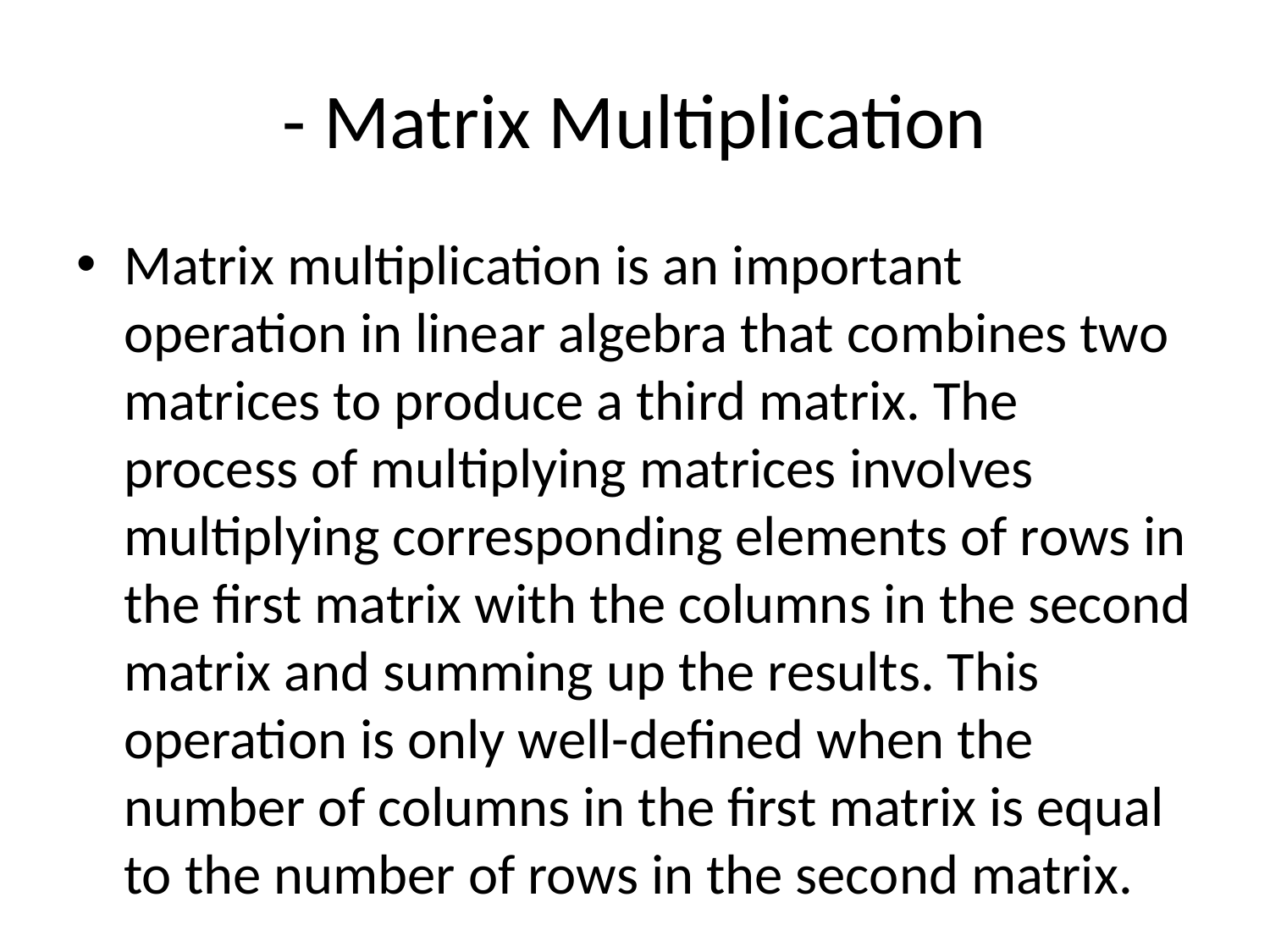

# - Matrix Multiplication
Matrix multiplication is an important operation in linear algebra that combines two matrices to produce a third matrix. The process of multiplying matrices involves multiplying corresponding elements of rows in the first matrix with the columns in the second matrix and summing up the results. This operation is only well-defined when the number of columns in the first matrix is equal to the number of rows in the second matrix.